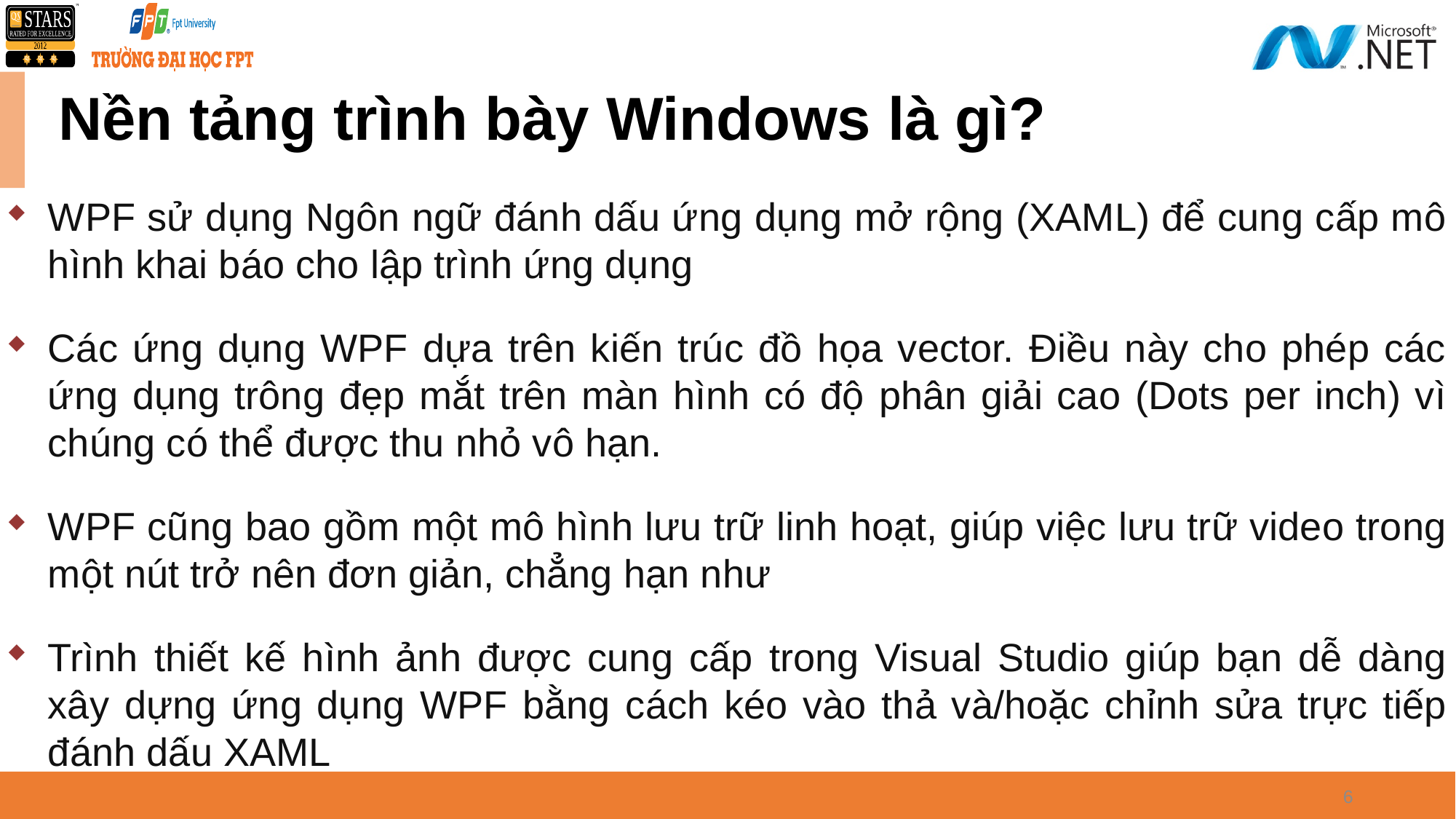

# Nền tảng trình bày Windows là gì?
WPF sử dụng Ngôn ngữ đánh dấu ứng dụng mở rộng (XAML) để cung cấp mô hình khai báo cho lập trình ứng dụng
Các ứng dụng WPF dựa trên kiến trúc đồ họa vector. Điều này cho phép các ứng dụng trông đẹp mắt trên màn hình có độ phân giải cao (Dots per inch) vì chúng có thể được thu nhỏ vô hạn.
WPF cũng bao gồm một mô hình lưu trữ linh hoạt, giúp việc lưu trữ video trong một nút trở nên đơn giản, chẳng hạn như
Trình thiết kế hình ảnh được cung cấp trong Visual Studio giúp bạn dễ dàng xây dựng ứng dụng WPF bằng cách kéo vào thả và/hoặc chỉnh sửa trực tiếp đánh dấu XAML
6